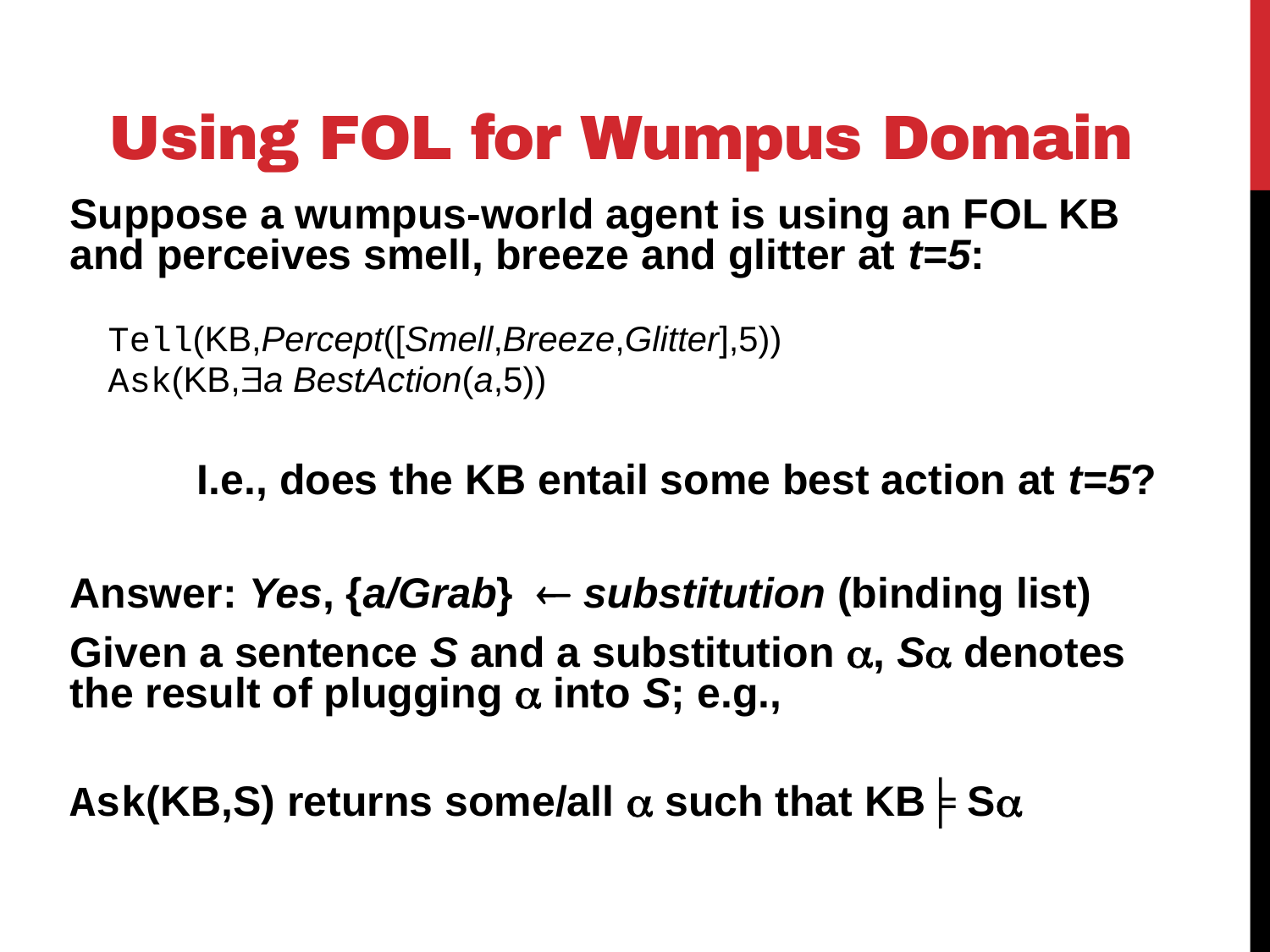

# Using FOL for Wumpus Domain
Suppose a wumpus-world agent is using an FOL KB and perceives smell, breeze and glitter at t=5:

Tell(KB,Percept([Smell,Breeze,Glitter],5))
Ask(KB,∃a BestAction(a,5))

	I.e., does the KB entail some best action at t=5?

Answer: Yes, {a/Grab}  ← substitution (binding list)
Given a sentence S and a substitution α, Sα denotes the result of plugging α into S; e.g.,

Ask(KB,S) returns some/all α such that KB╞ Sα